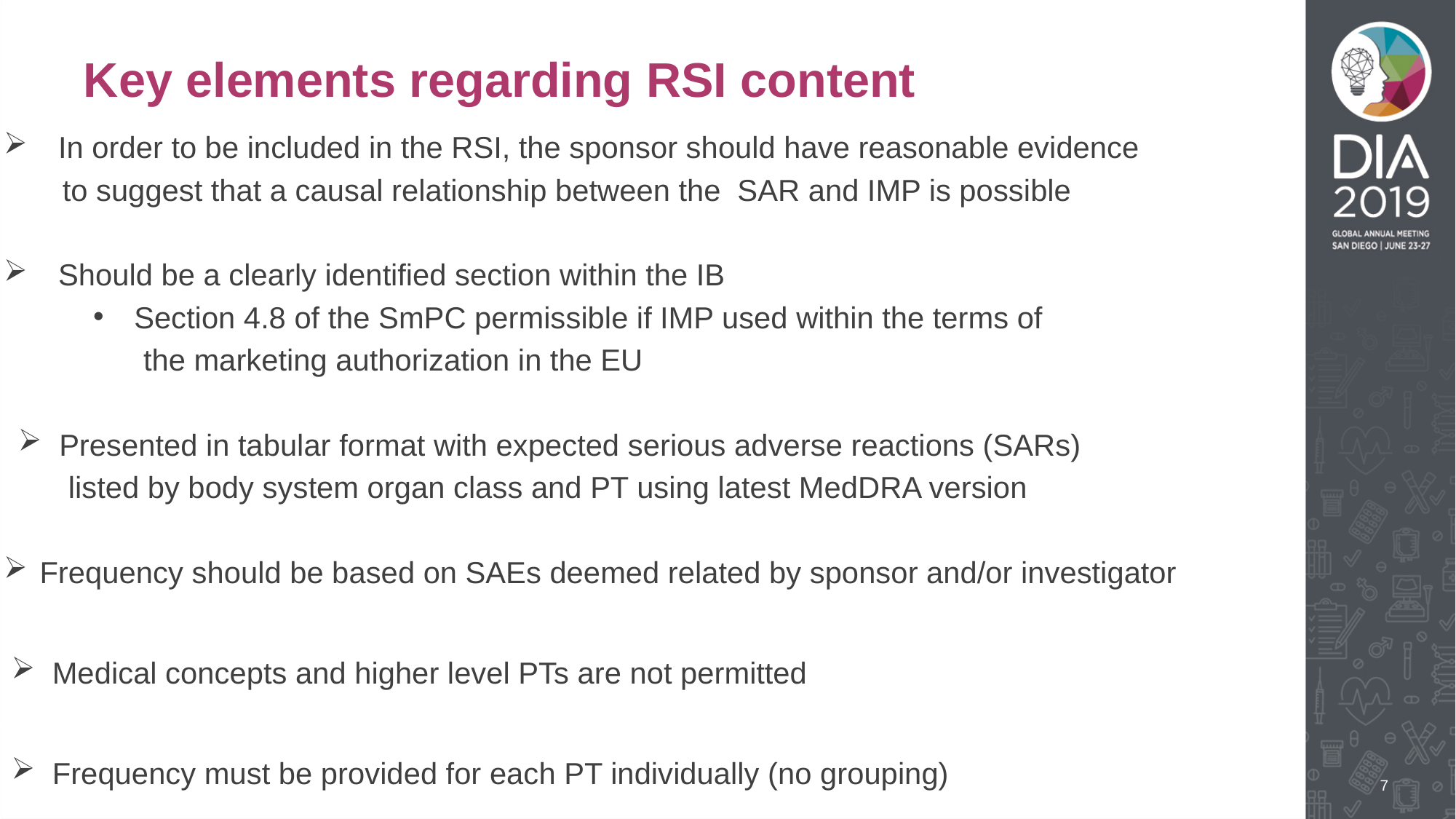

# Key elements regarding RSI content
In order to be included in the RSI, the sponsor should have reasonable evidence
       to suggest that a causal relationship between the  SAR and IMP is possible

Should be a clearly identified section within the IB
Section 4.8 of the SmPC permissible if IMP used within the terms of
      the marketing authorization in the EU

Presented in tabular format with expected serious adverse reactions (SARs)
      listed by body system organ class and PT using latest MedDRA version

Frequency should be based on SAEs deemed related by sponsor and/or investigator

Medical concepts and higher level PTs are not permitted

Frequency must be provided for each PT individually (no grouping)

7